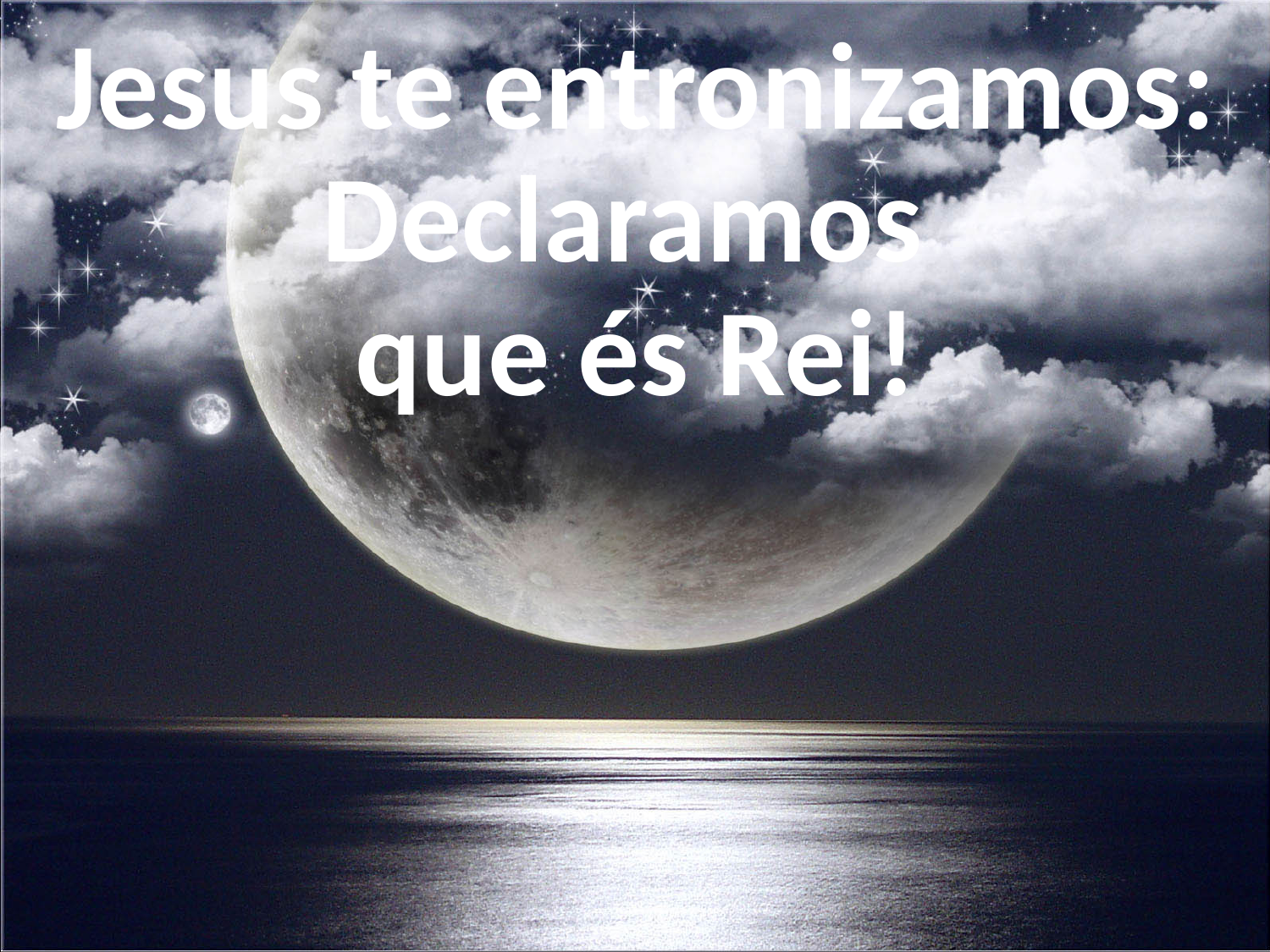

Jesus te entronizamos: Declaramos
que és Rei!